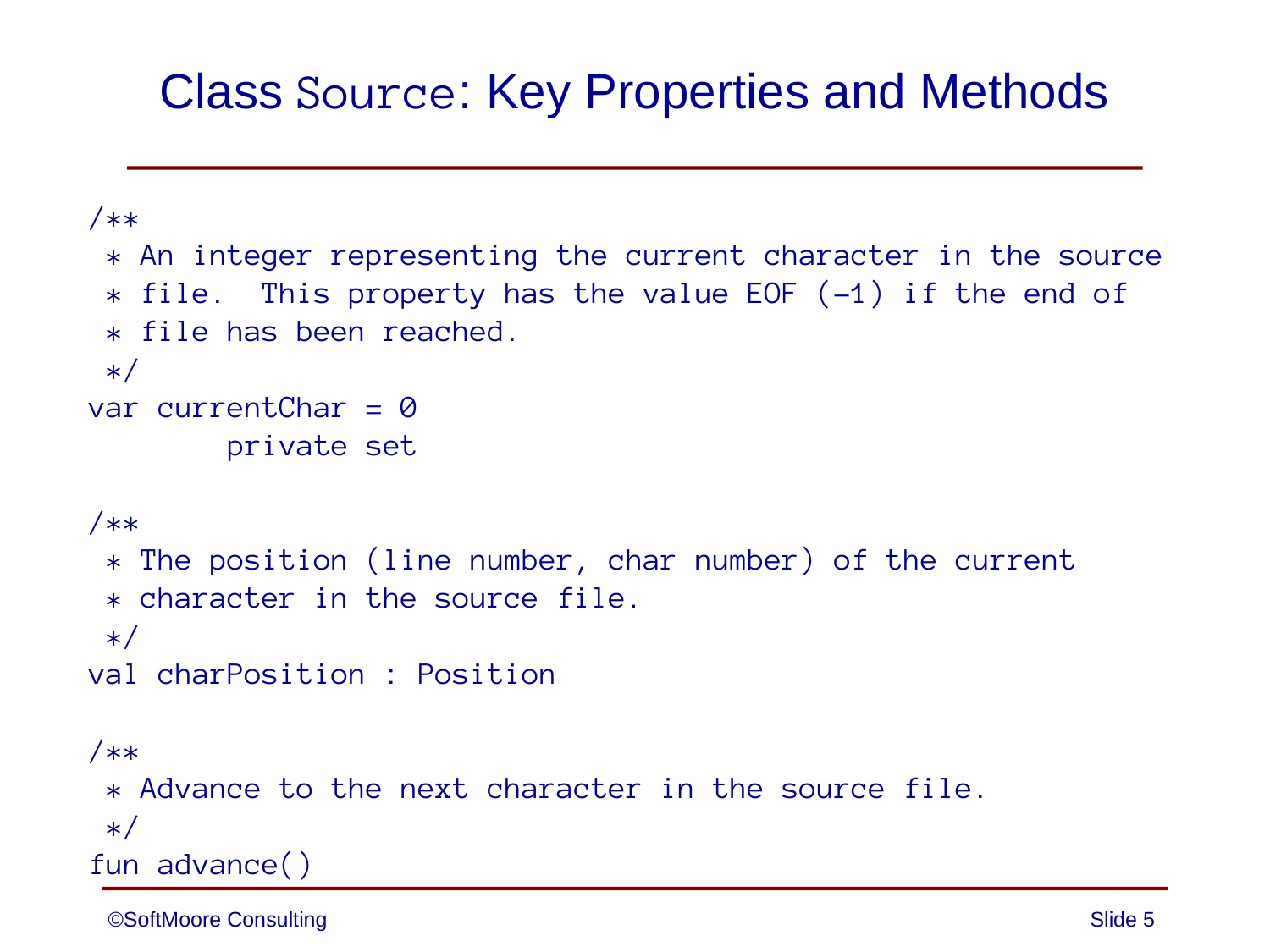

# Class Source: Key Properties and Methods
/**
 * An integer representing the current character in the source
 * file.  This property has the value EOF (-1) if the end of
 * file has been reached.
 */
var currentChar = 0
        private set

/**
 * The position (line number, char number) of the current
 * character in the source file.
 */
val charPosition : Position

/**
 * Advance to the next character in the source file.
 */
fun advance()
©SoftMoore Consulting
Slide 5